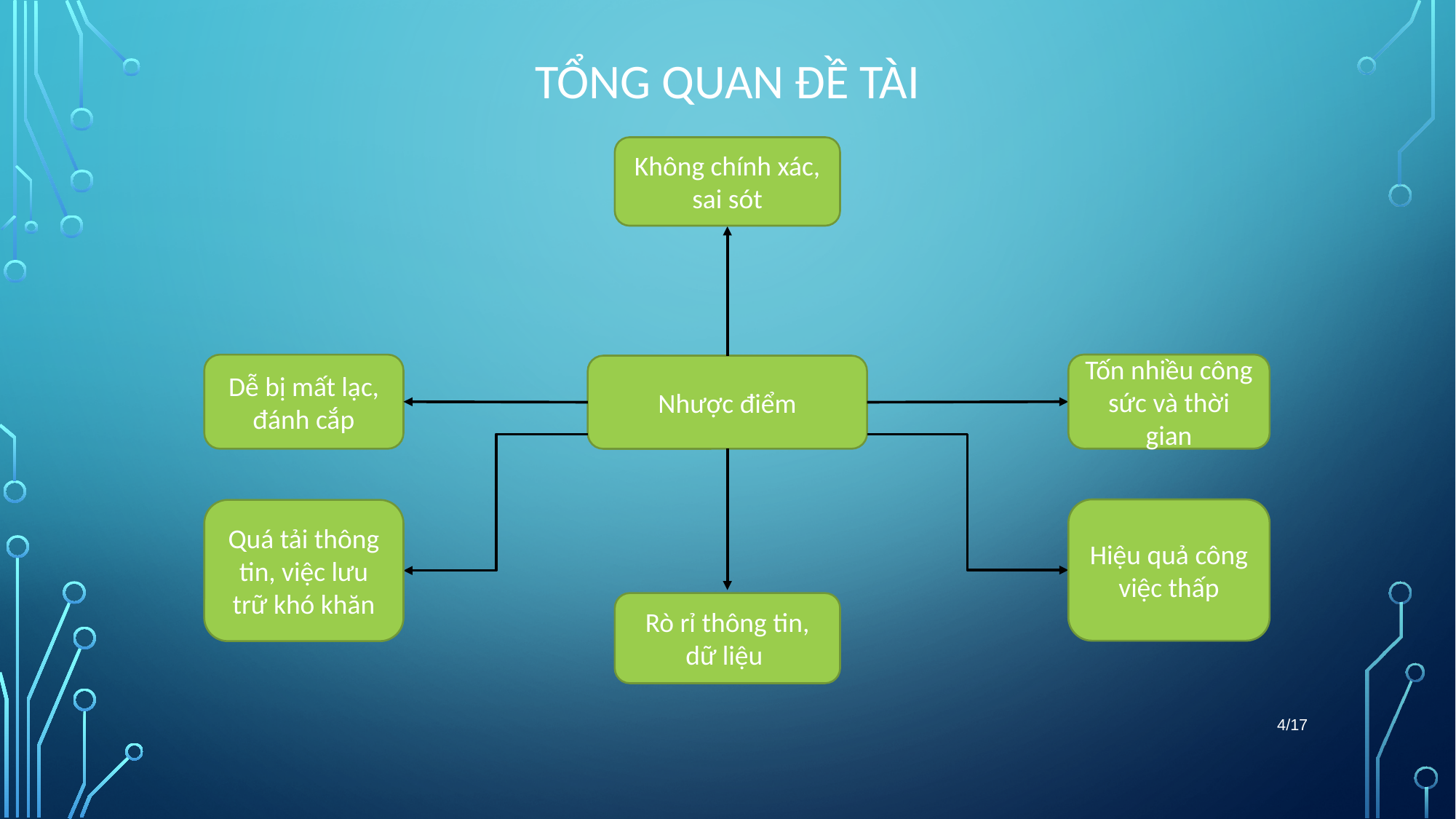

# Tổng quan đề tài
Không chính xác, sai sót
Tốn nhiều công sức và thời gian
Dễ bị mất lạc, đánh cắp
Nhược điểm
Hiệu quả công việc thấp
Quá tải thông tin, việc lưu trữ khó khăn
Rò rỉ thông tin, dữ liệu
4/17